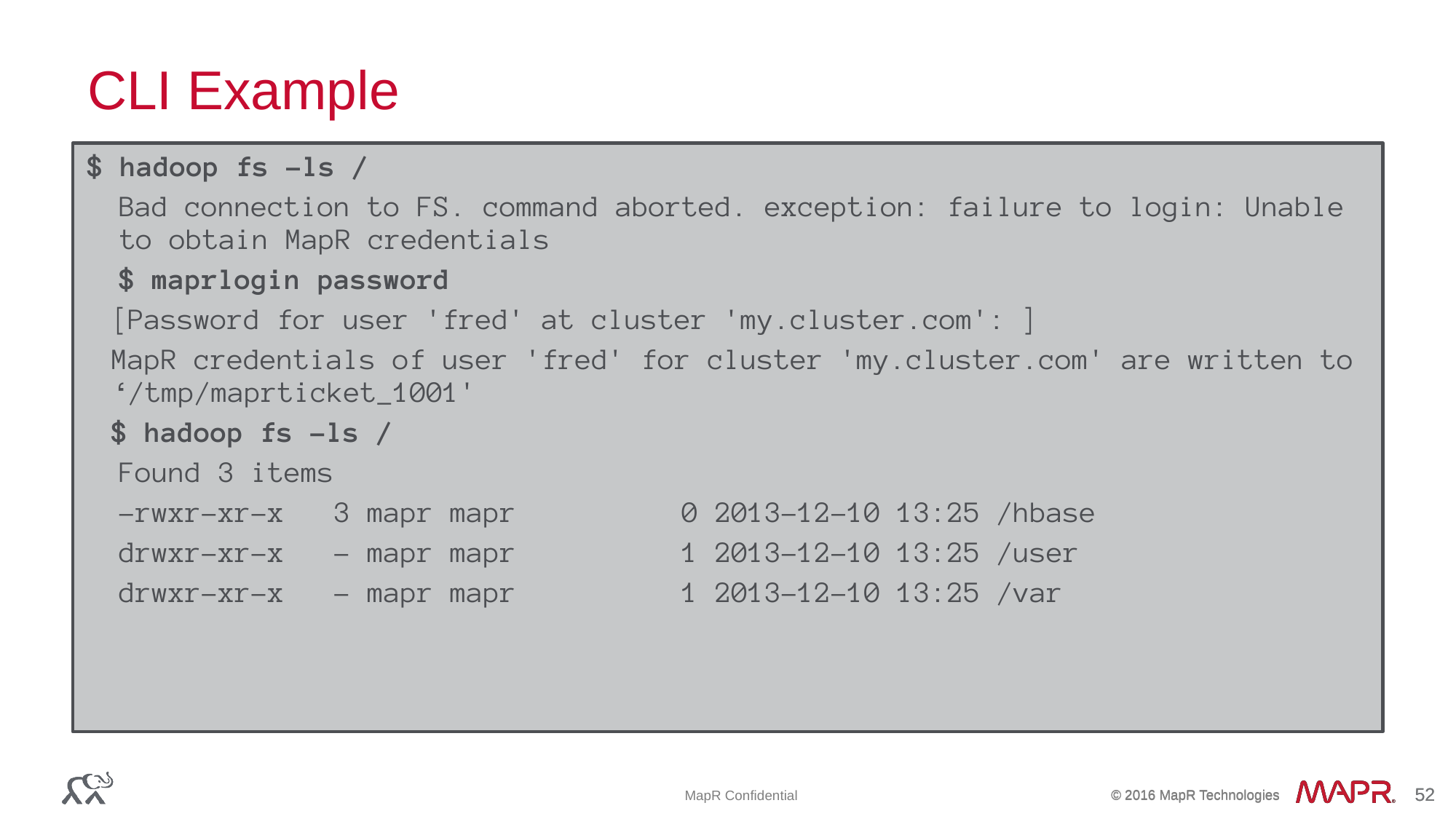

CLI Example
$ hadoop fs -ls /
Bad connection to FS. command aborted. exception: failure to login: Unable to obtain MapR credentials
$ maprlogin password
[Password for user 'fred' at cluster 'my.cluster.com': ]
MapR credentials of user 'fred' for cluster 'my.cluster.com' are written to
‘/tmp/maprticket_1001'
$ hadoop fs -ls /
Found 3 items
-rwxr-xr-x   3 mapr mapr          0 2013-12-10 13:25 /hbase
drwxr-xr-x   - mapr mapr          1 2013-12-10 13:25 /user
drwxr-xr-x   - mapr mapr          1 2013-12-10 13:25 /var